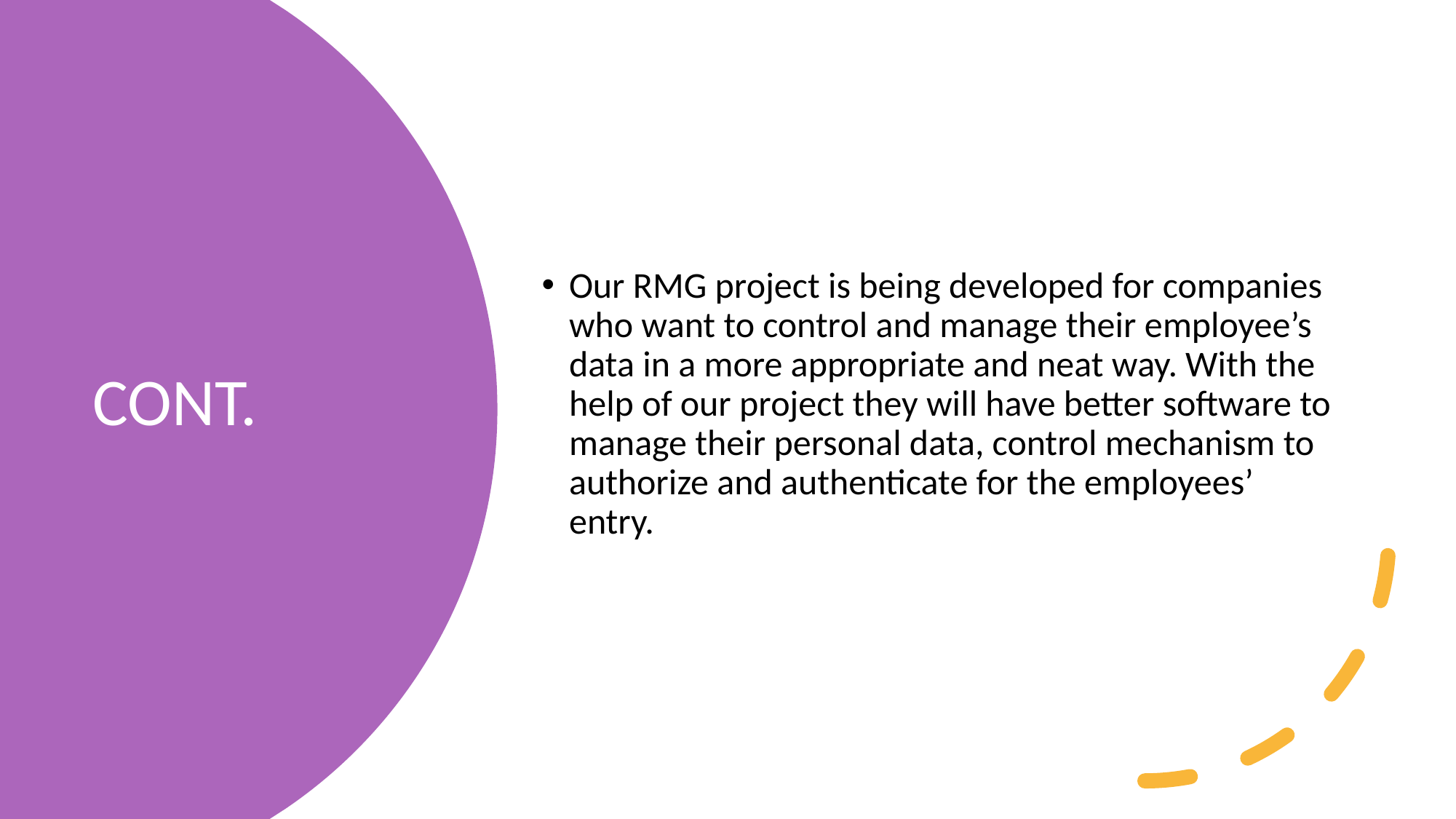

Our RMG project is being developed for companies who want to control and manage their employee’s data in a more appropriate and neat way. With the help of our project they will have better software to manage their personal data, control mechanism to authorize and authenticate for the employees’ entry.
# CONT.